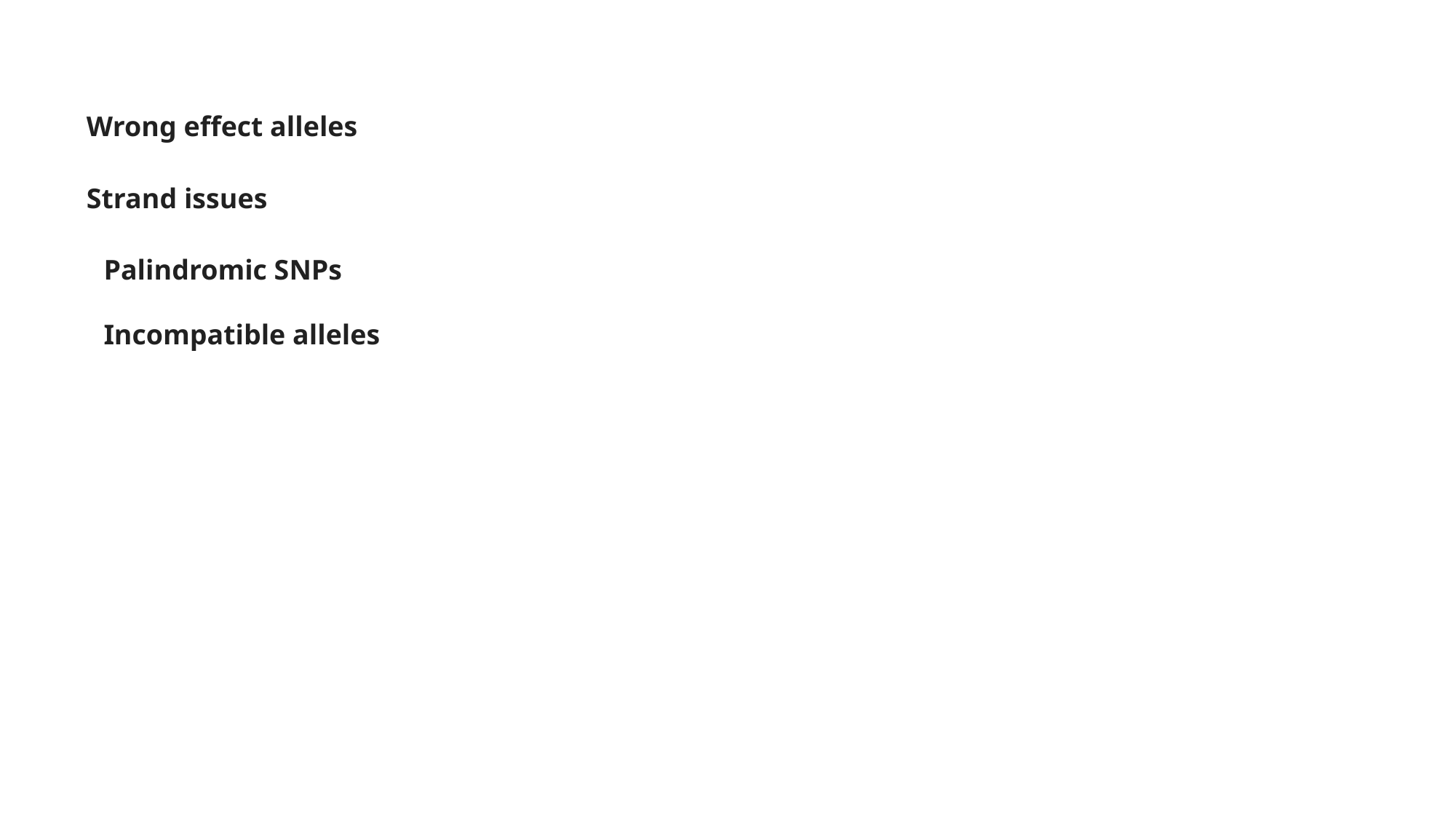

Wrong effect alleles
Strand issues
Palindromic SNPs

Incompatible alleles